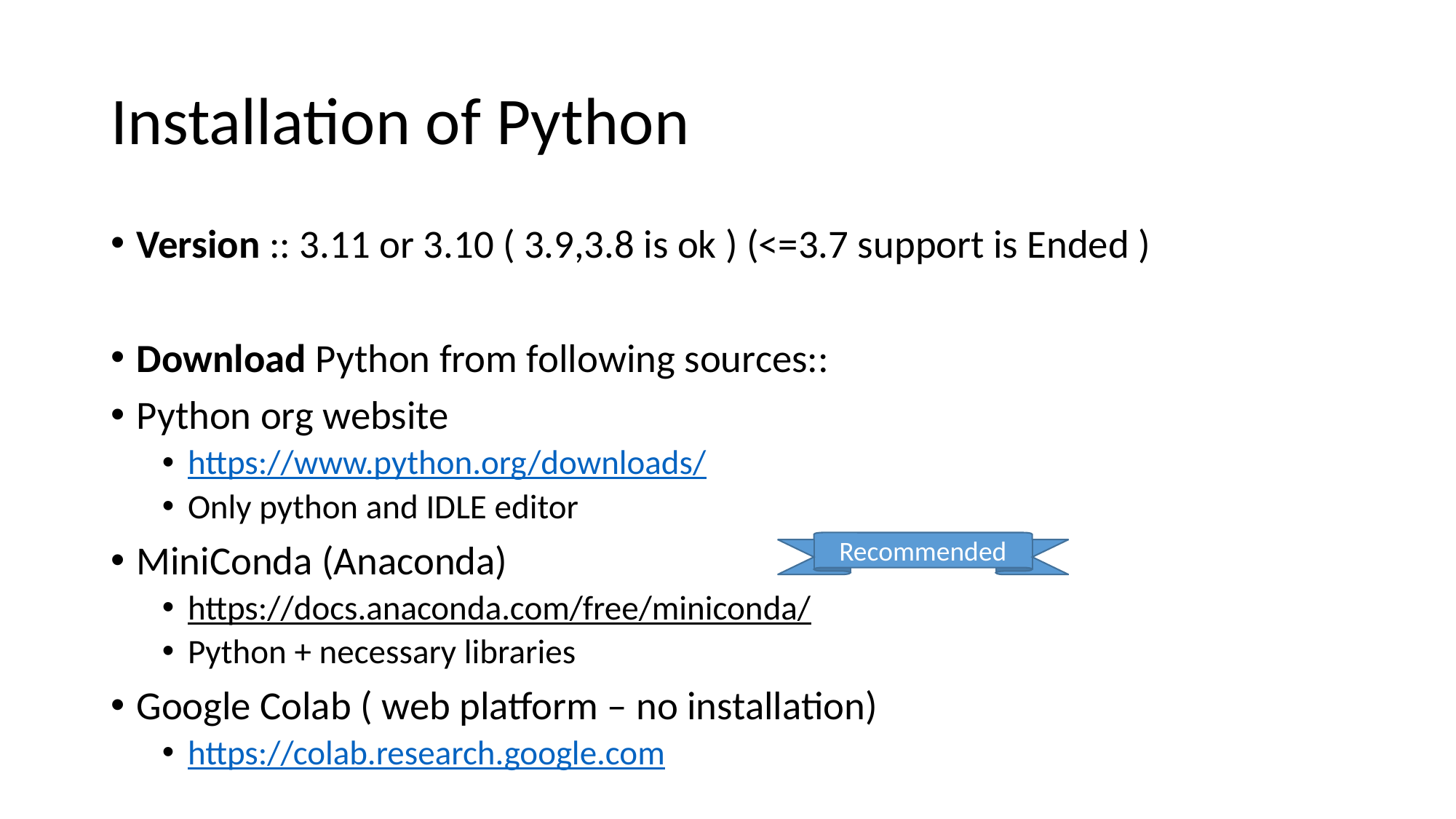

# Installation of Python
Version :: 3.11 or 3.10 ( 3.9,3.8 is ok ) (<=3.7 support is Ended )

Download Python from following sources::
Python org website
https://www.python.org/downloads/
Only python and IDLE editor
MiniConda (Anaconda)
https://docs.anaconda.com/free/miniconda/
Python + necessary libraries
Google Colab ( web platform – no installation)
https://colab.research.google.com
Recommended